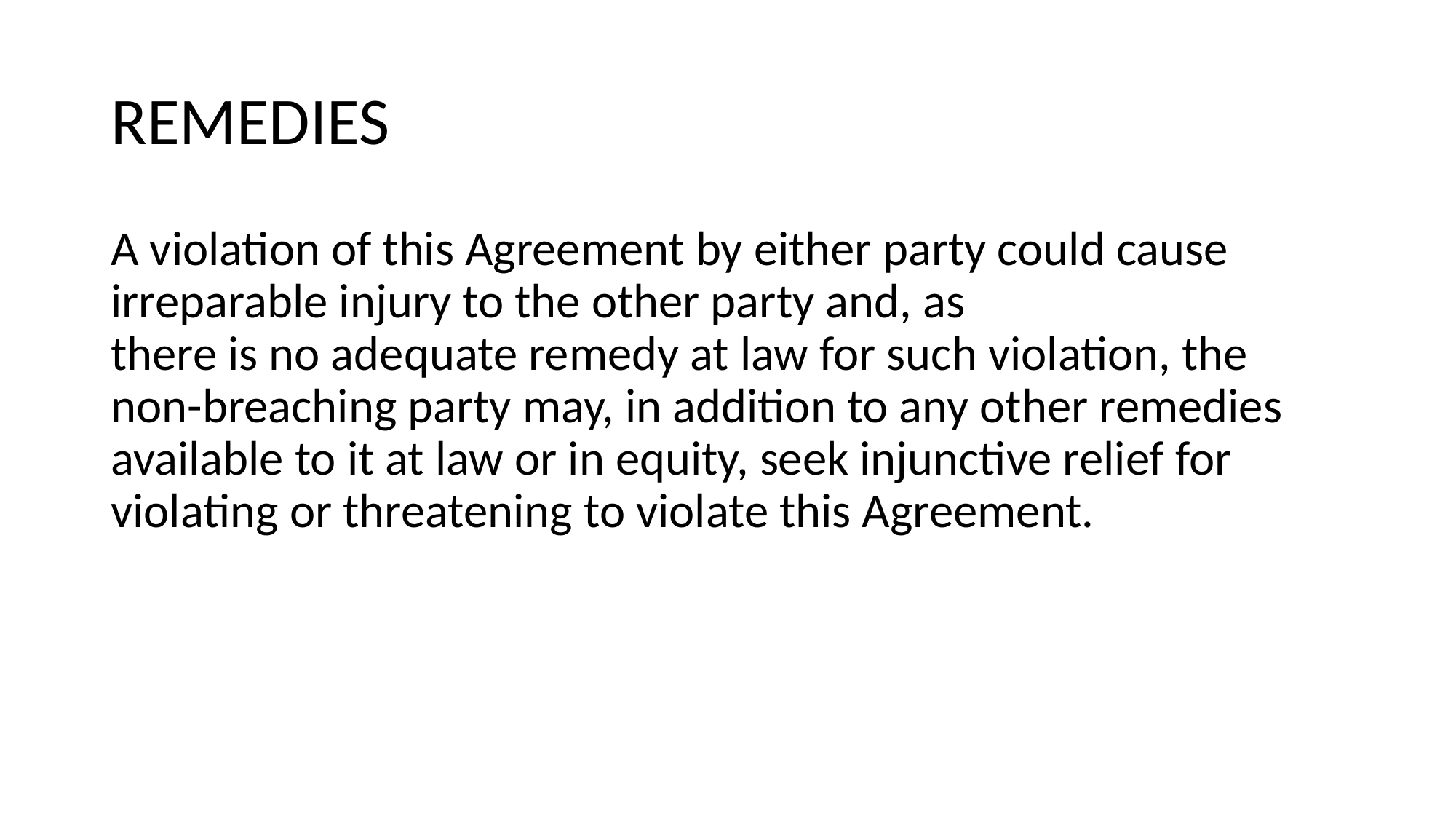

# REMEDIES
A violation of this Agreement by either party could cause irreparable injury to the other party and, as
there is no adequate remedy at law for such violation, the non-breaching party may, in addition to any other remedies
available to it at law or in equity, seek injunctive relief for violating or threatening to violate this Agreement.